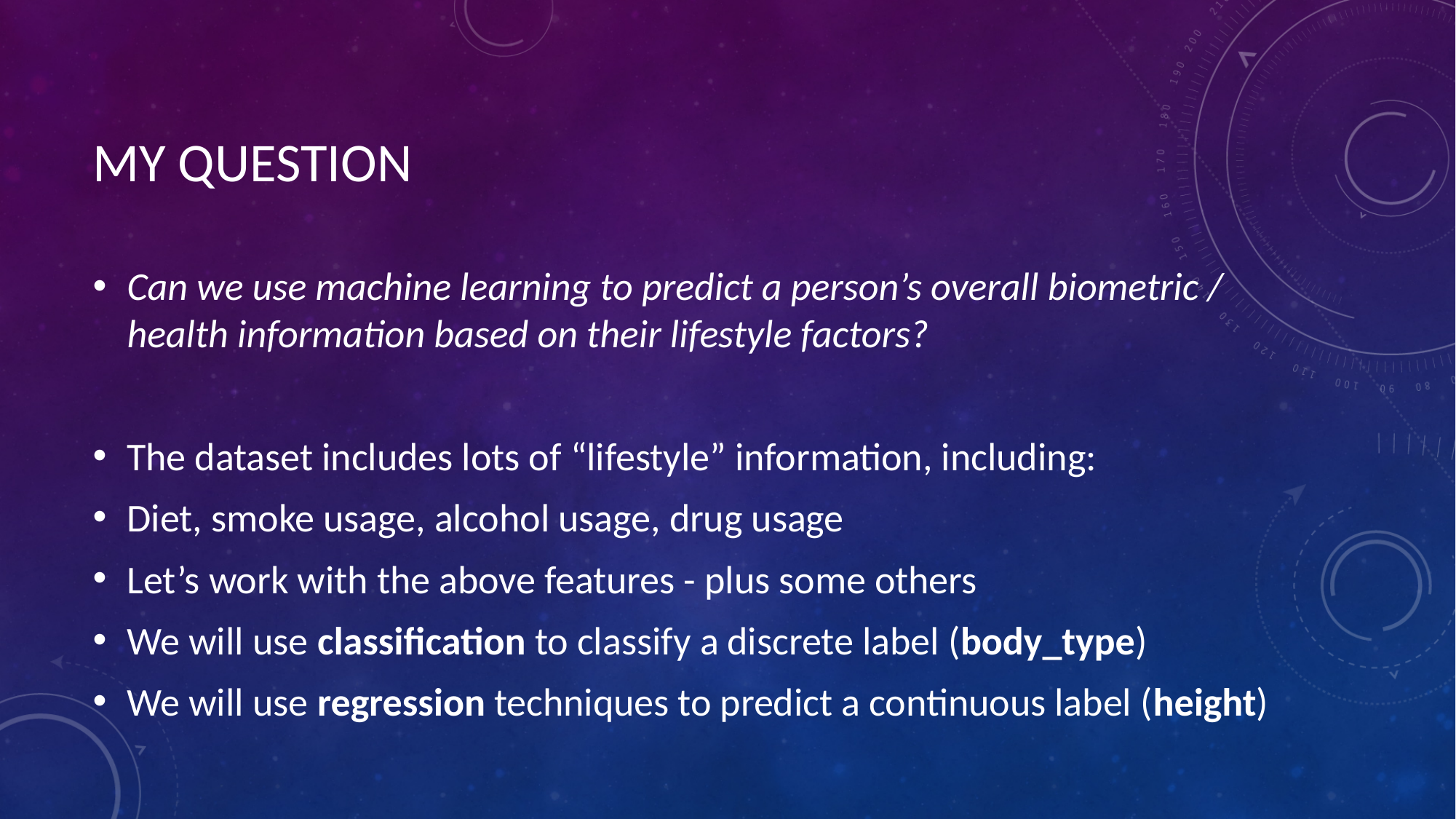

# My question
Can we use machine learning to predict a person’s overall biometric / health information based on their lifestyle factors?

The dataset includes lots of “lifestyle” information, including:
Diet, smoke usage, alcohol usage, drug usage
Let’s work with the above features - plus some others
We will use classification to classify a discrete label (body_type)
We will use regression techniques to predict a continuous label (height)